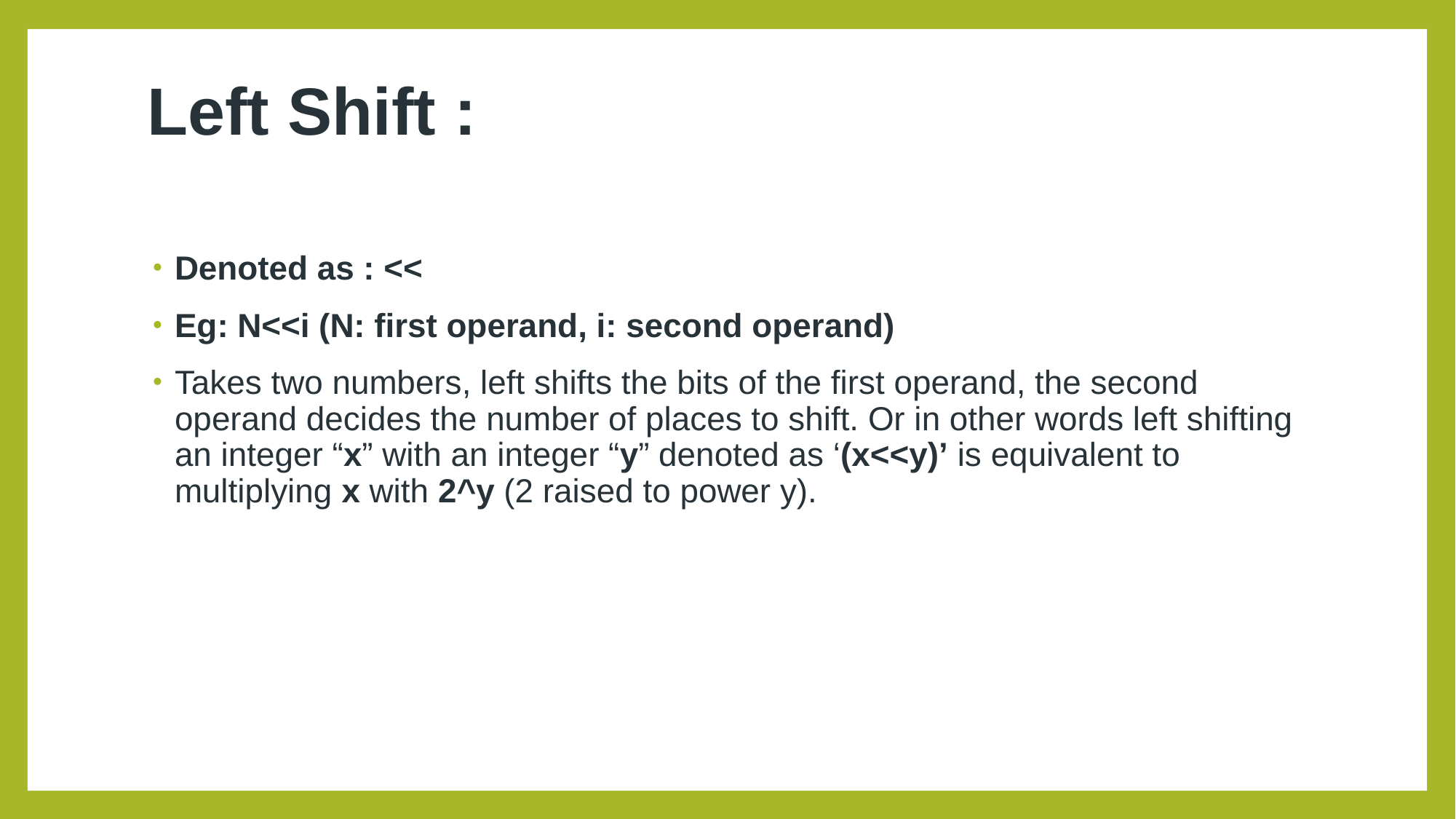

# Left Shift :
Denoted as : <<
Eg: N<<i (N: first operand, i: second operand)
Takes two numbers, left shifts the bits of the first operand, the second operand decides the number of places to shift. Or in other words left shifting an integer “x” with an integer “y” denoted as ‘(x<<y)’ is equivalent to multiplying x with 2^y (2 raised to power y).